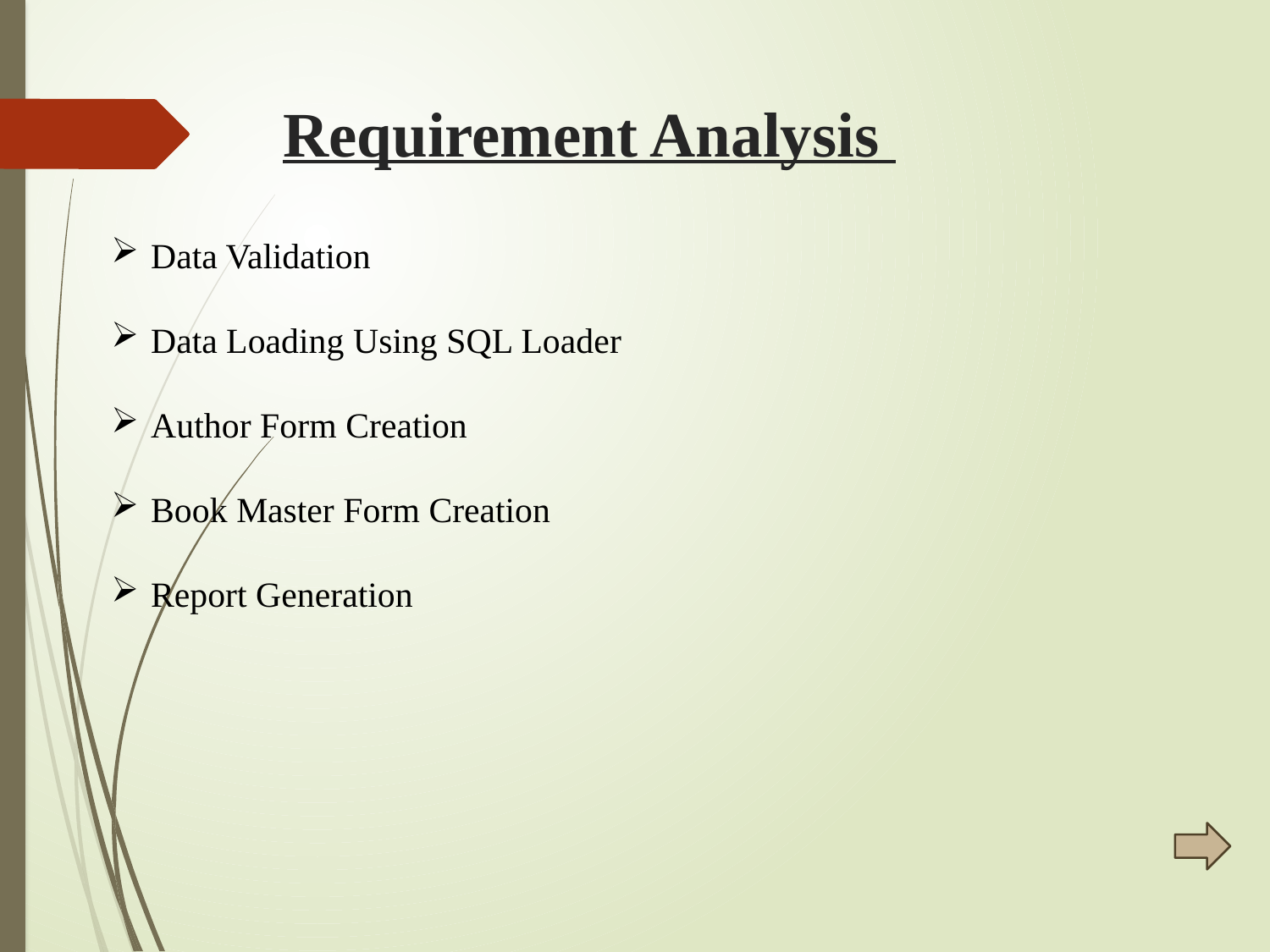

# Requirement Analysis
Data Validation
Data Loading Using SQL Loader
Author Form Creation
Book Master Form Creation
Report Generation